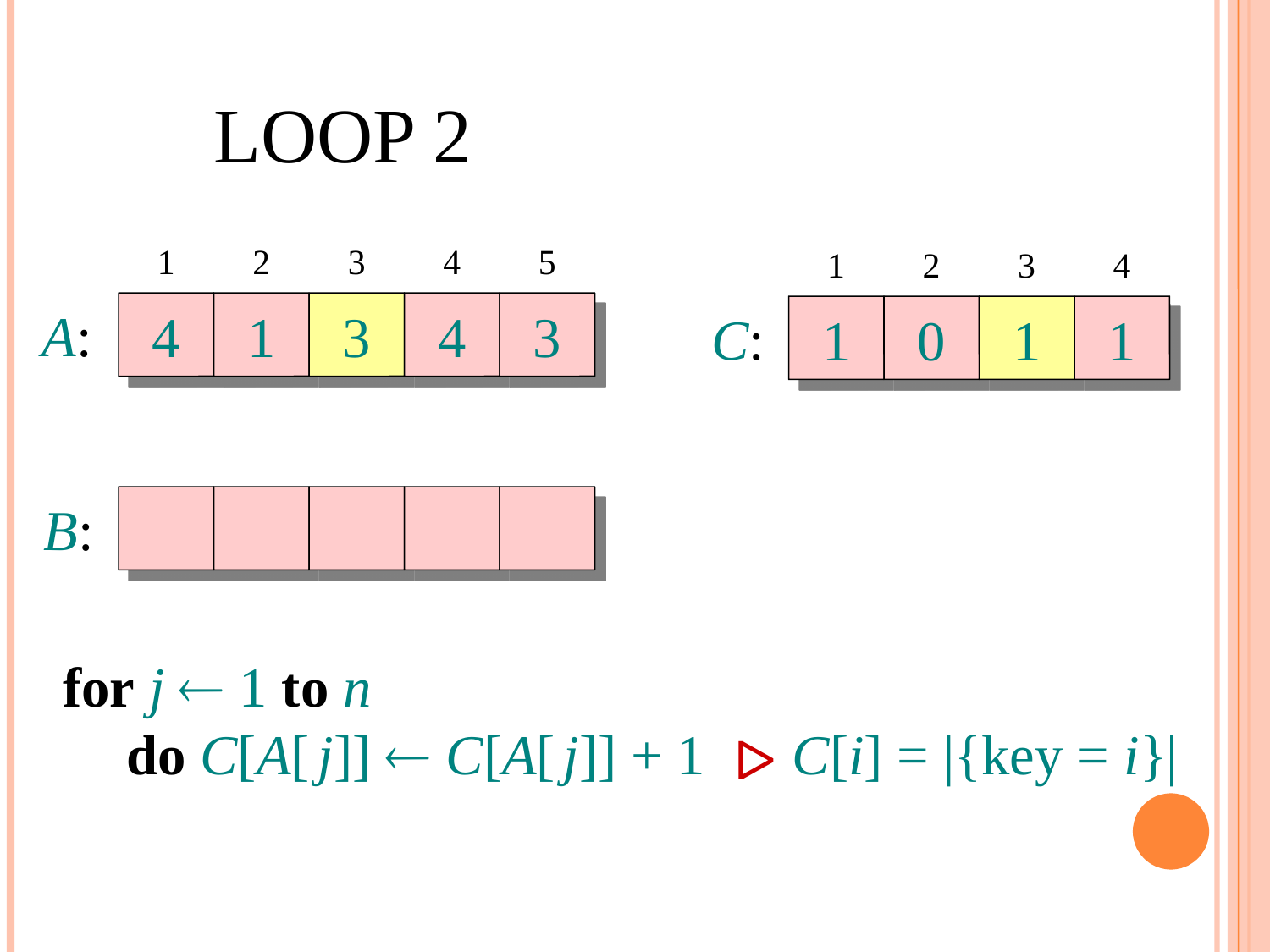

LOOP 2
1
2
3
4
5
1
2
3
4

4

1

3

4

3
A:

1

0

1

1
C:

B:
for j ← 1 to n
do C[A[ j]] ← C[A[ j]] + 1  ⊳ C[i] = |{key = i}|